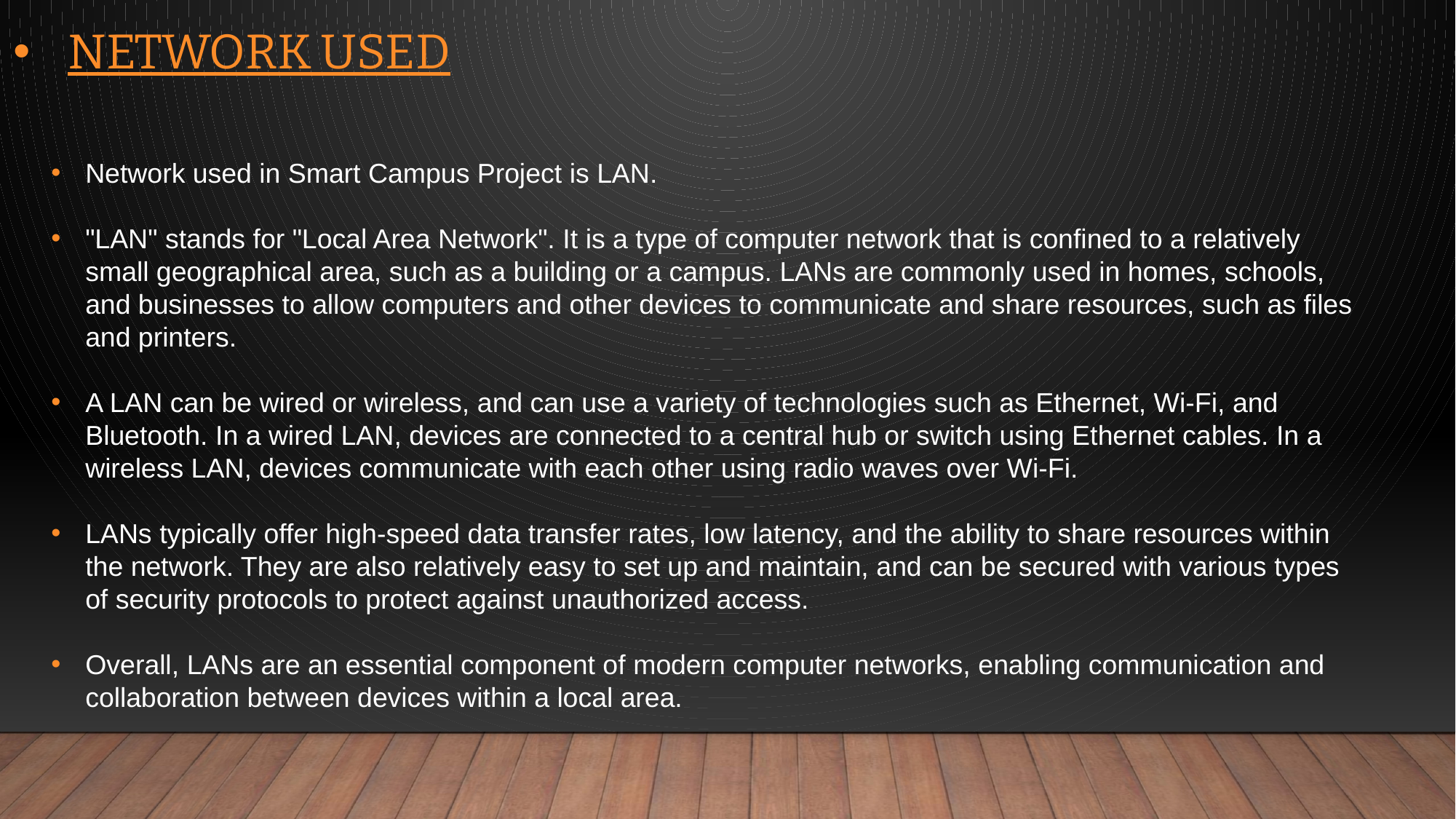

# Network Used
Network used in Smart Campus Project is LAN.
"LAN" stands for "Local Area Network". It is a type of computer network that is confined to a relatively small geographical area, such as a building or a campus. LANs are commonly used in homes, schools, and businesses to allow computers and other devices to communicate and share resources, such as files and printers.

A LAN can be wired or wireless, and can use a variety of technologies such as Ethernet, Wi-Fi, and Bluetooth. In a wired LAN, devices are connected to a central hub or switch using Ethernet cables. In a wireless LAN, devices communicate with each other using radio waves over Wi-Fi.

LANs typically offer high-speed data transfer rates, low latency, and the ability to share resources within the network. They are also relatively easy to set up and maintain, and can be secured with various types of security protocols to protect against unauthorized access.

Overall, LANs are an essential component of modern computer networks, enabling communication and collaboration between devices within a local area.